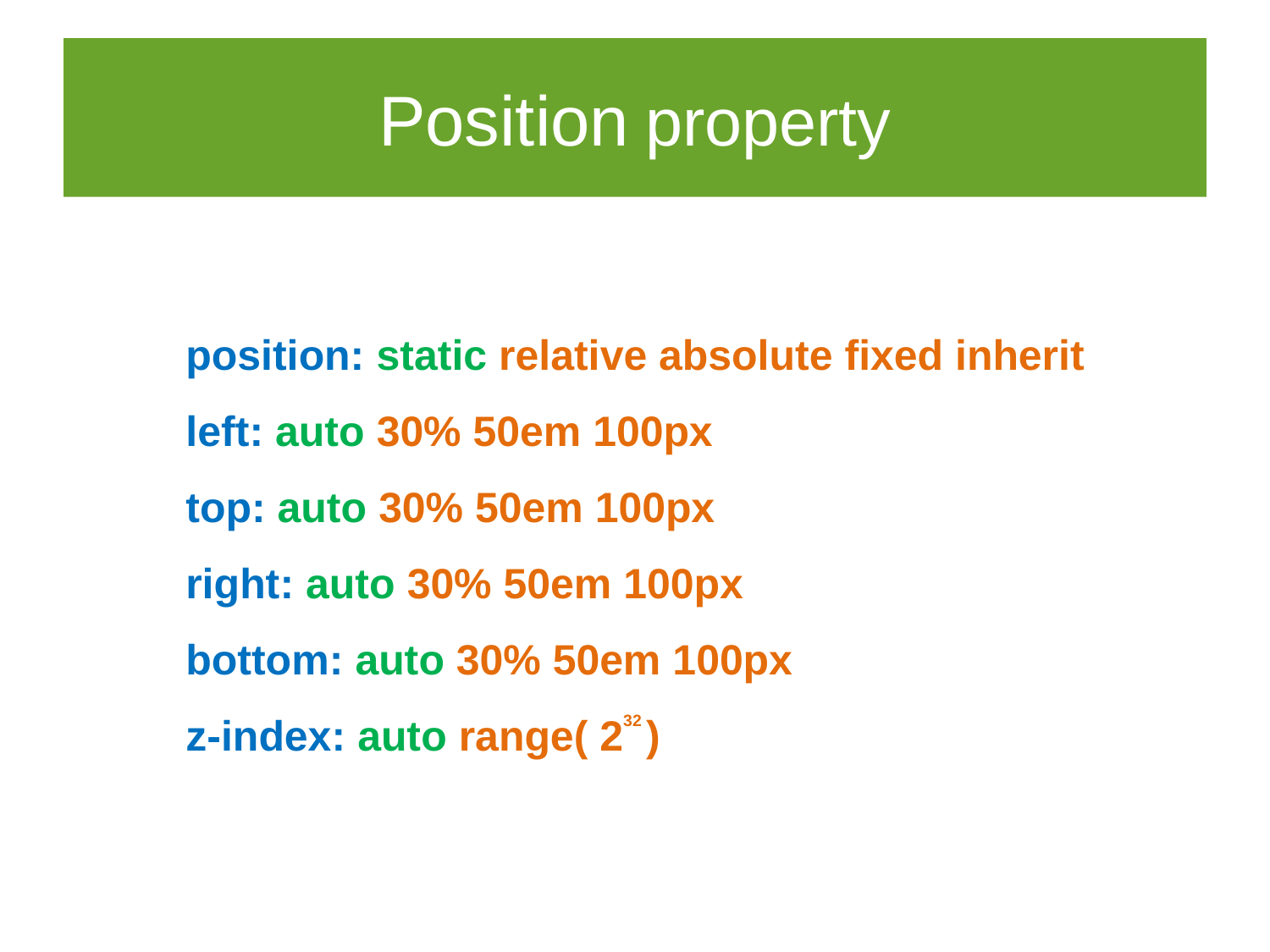

# Position property
position: static relative absolute fixed inherit
left: auto 30% 50em 100px
top: auto 30% 50em 100px
right: auto 30% 50em 100px
bottom: auto 30% 50em 100px
z-index: auto range( 232 )